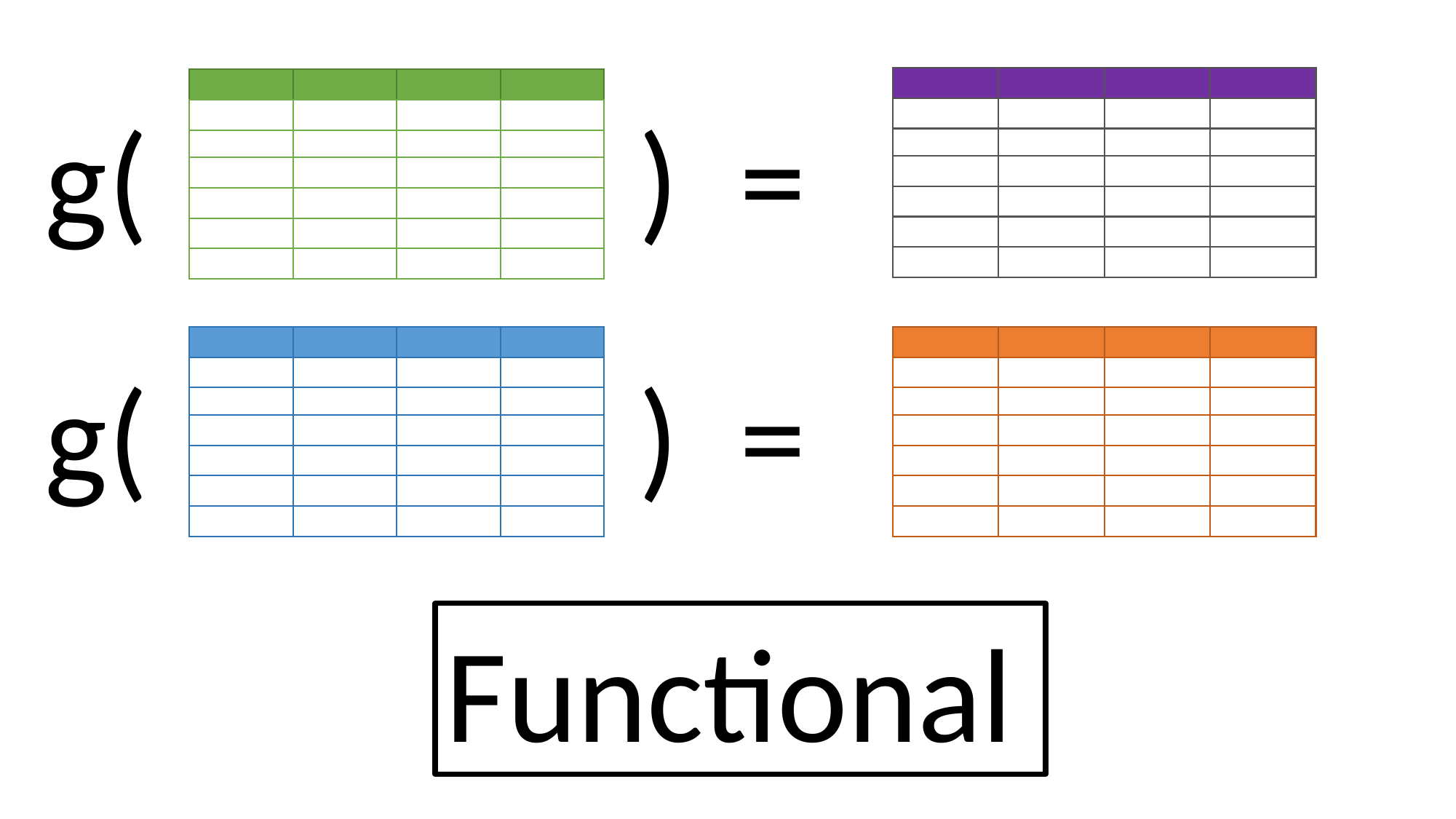

g(
)  =

g(
)  =
Functional